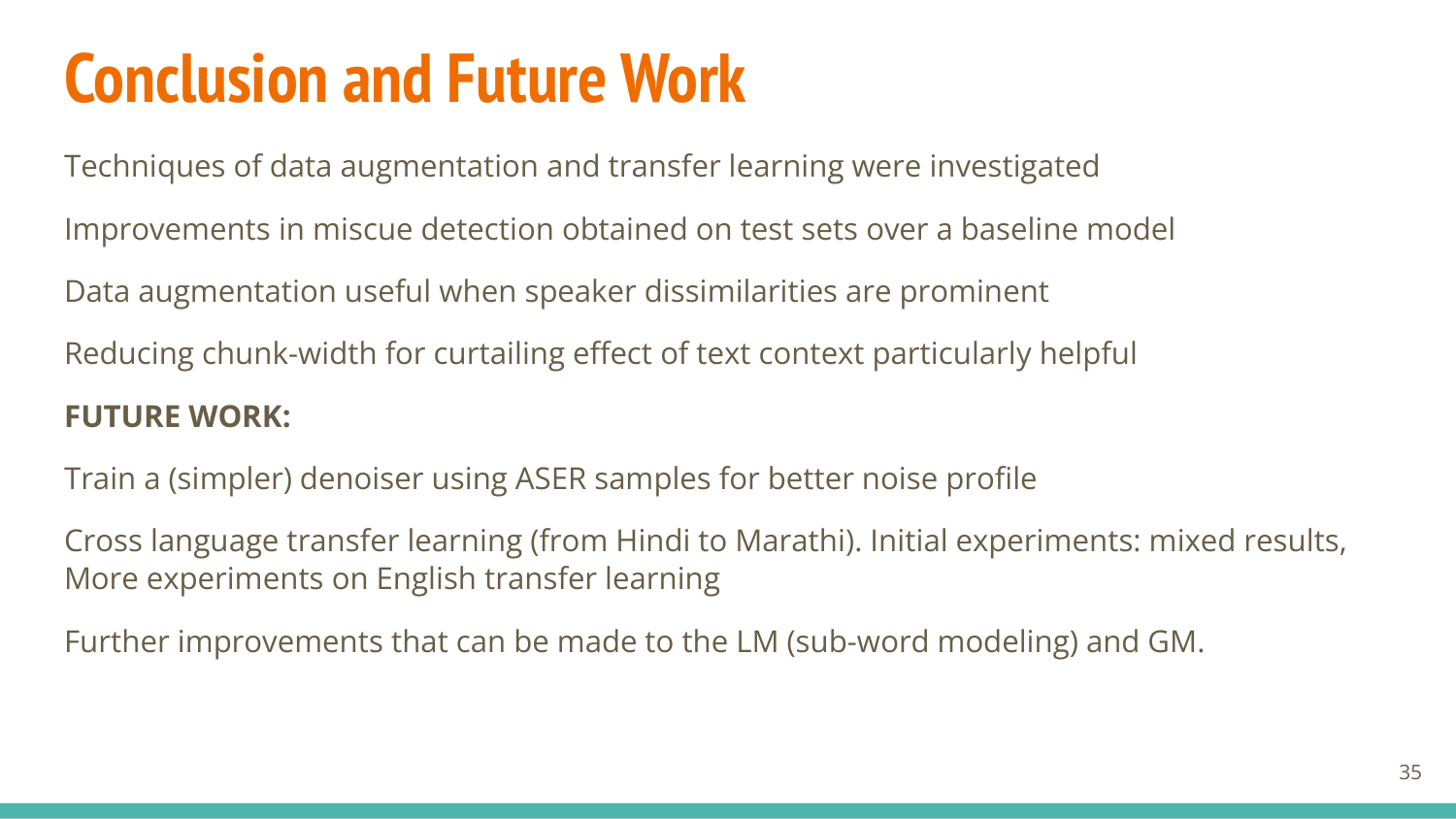

# Conclusion and Future Work
Techniques of data augmentation and transfer learning were investigated
Improvements in miscue detection obtained on test sets over a baseline model
Data augmentation useful when speaker dissimilarities are prominent
Reducing chunk-width for curtailing effect of text context particularly helpful
FUTURE WORK:
Train a (simpler) denoiser using ASER samples for better noise profile
Cross language transfer learning (from Hindi to Marathi). Initial experiments: mixed results, More experiments on English transfer learning
Further improvements that can be made to the LM (sub-word modeling) and GM.
35